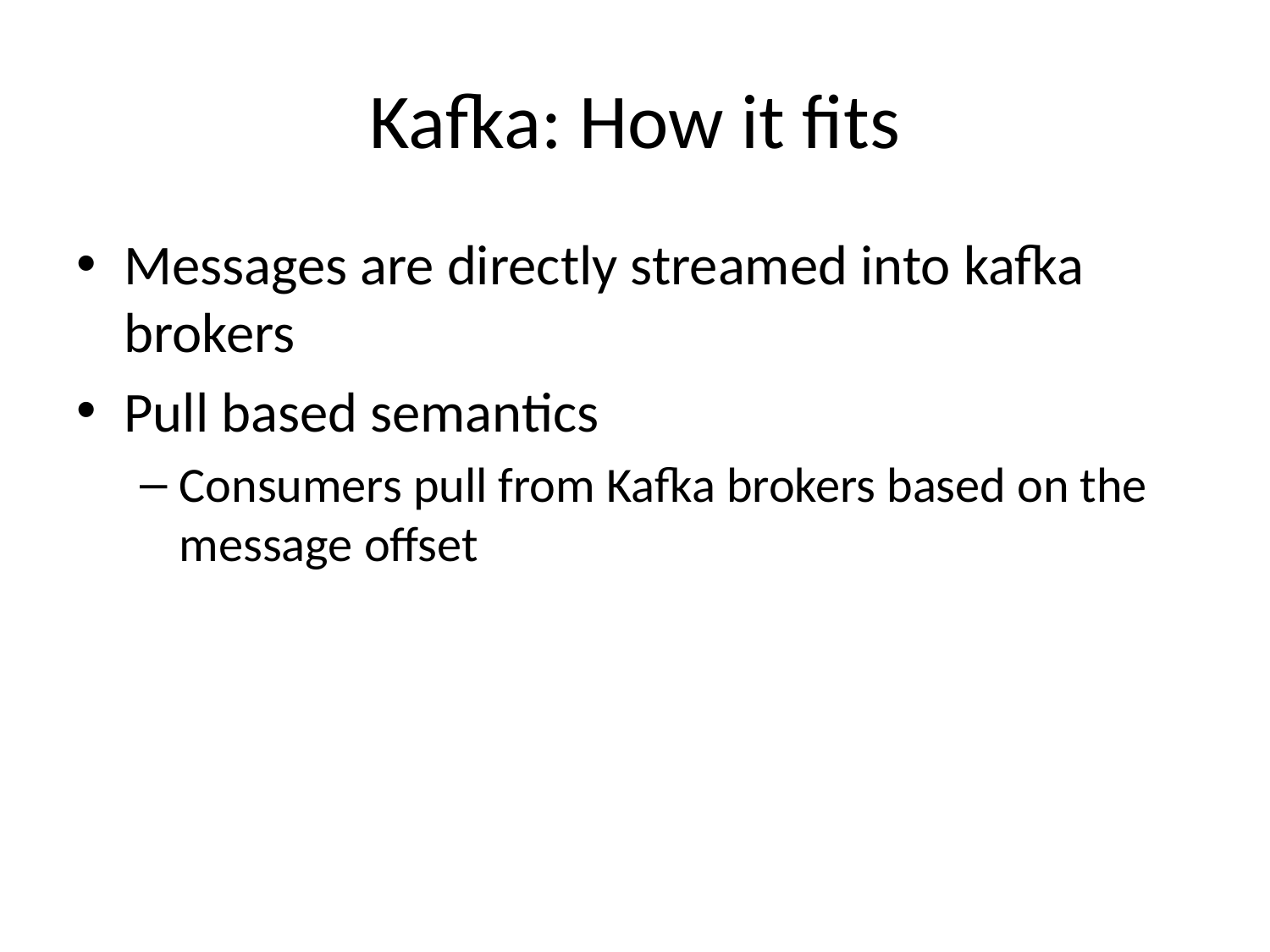

# Kafka: How it fits
Messages are directly streamed into kafka brokers
Pull based semantics
Consumers pull from Kafka brokers based on the message offset